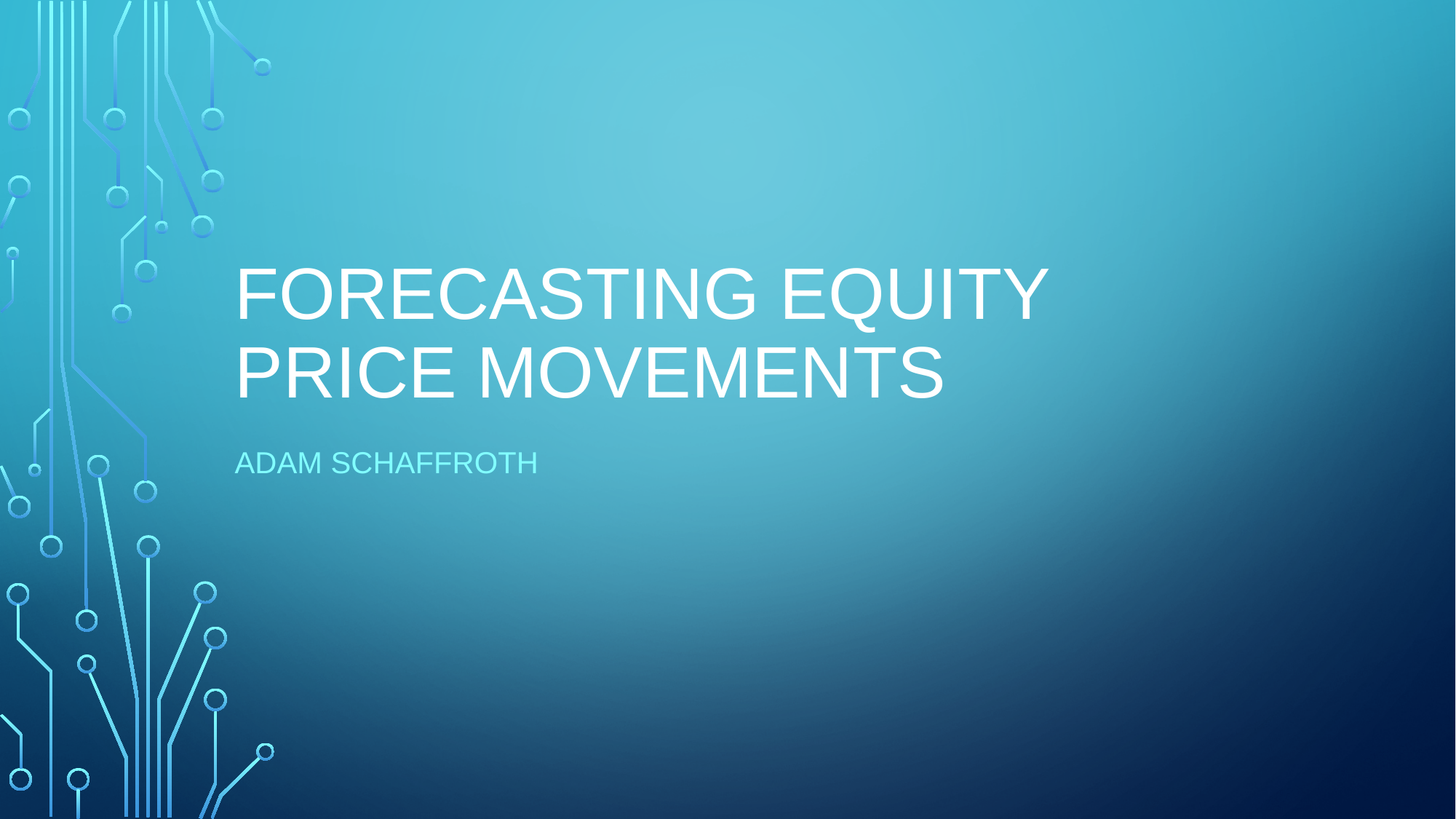

# FORECASTING EQUITY PRICE MOVEMENTS
ADAM SCHAFFROTH